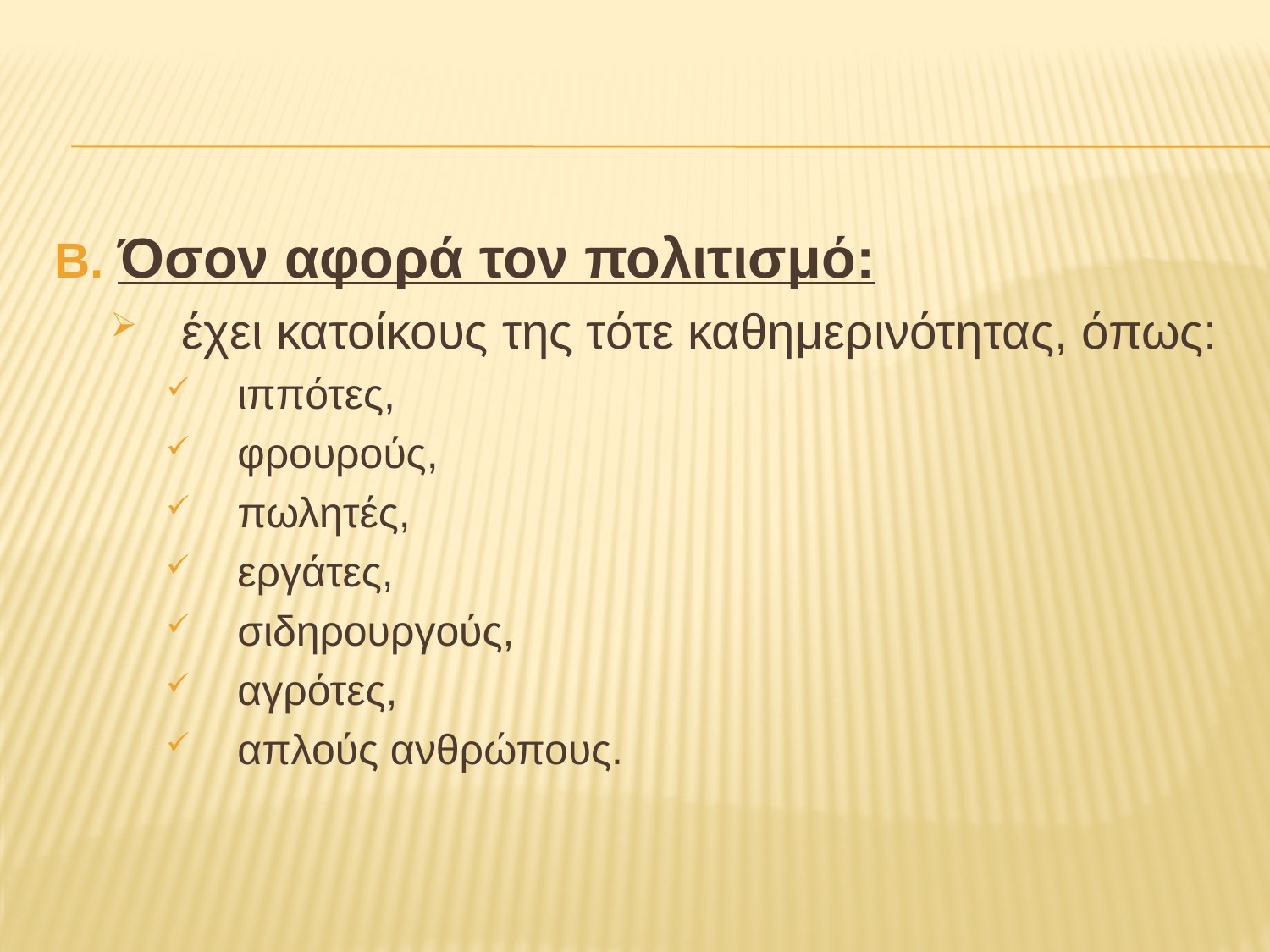

#
Β. Όσον αφορά τον πολιτισμό:
έχει κατοίκους της τότε καθημερινότητας, όπως:
ιππότες,
φρουρούς,
πωλητές,
εργάτες,
σιδηρουργούς,
αγρότες,
απλούς ανθρώπους.